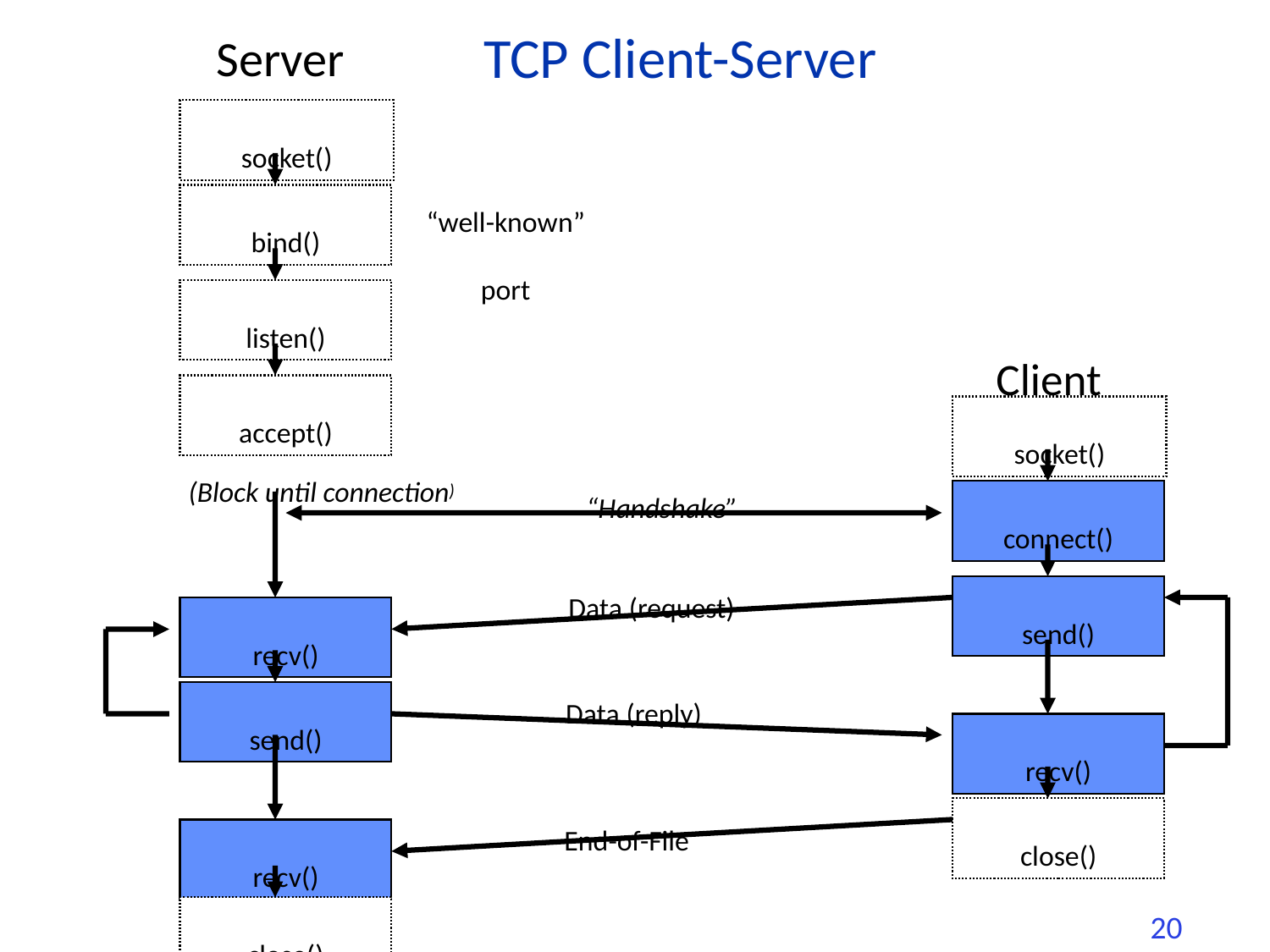

# TCP Client-Server
Server
socket()

“well-known”
port
bind()

listen()
Client

accept()
socket()
(Block until connection)

“Handshake”
connect()

Data (request)
send()
recv()

Data (reply)
send()

recv()

End-of-File
close()
recv()

close()